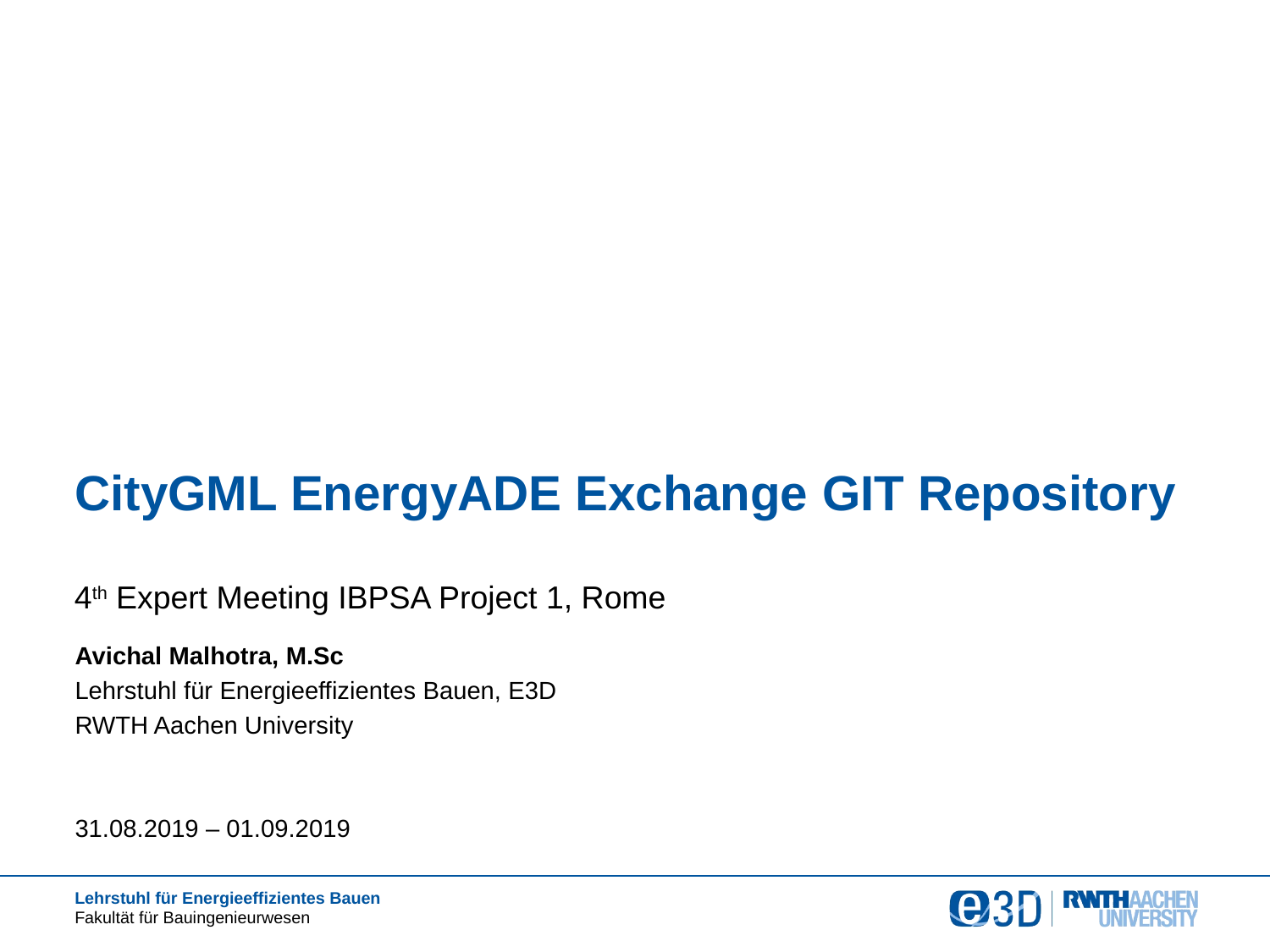

# CityGML EnergyADE Exchange GIT Repository
4th Expert Meeting IBPSA Project 1, Rome

Avichal Malhotra, M.Sc
Lehrstuhl für Energieeffizientes Bauen, E3D
RWTH Aachen University

31.08.2019 – 01.09.2019